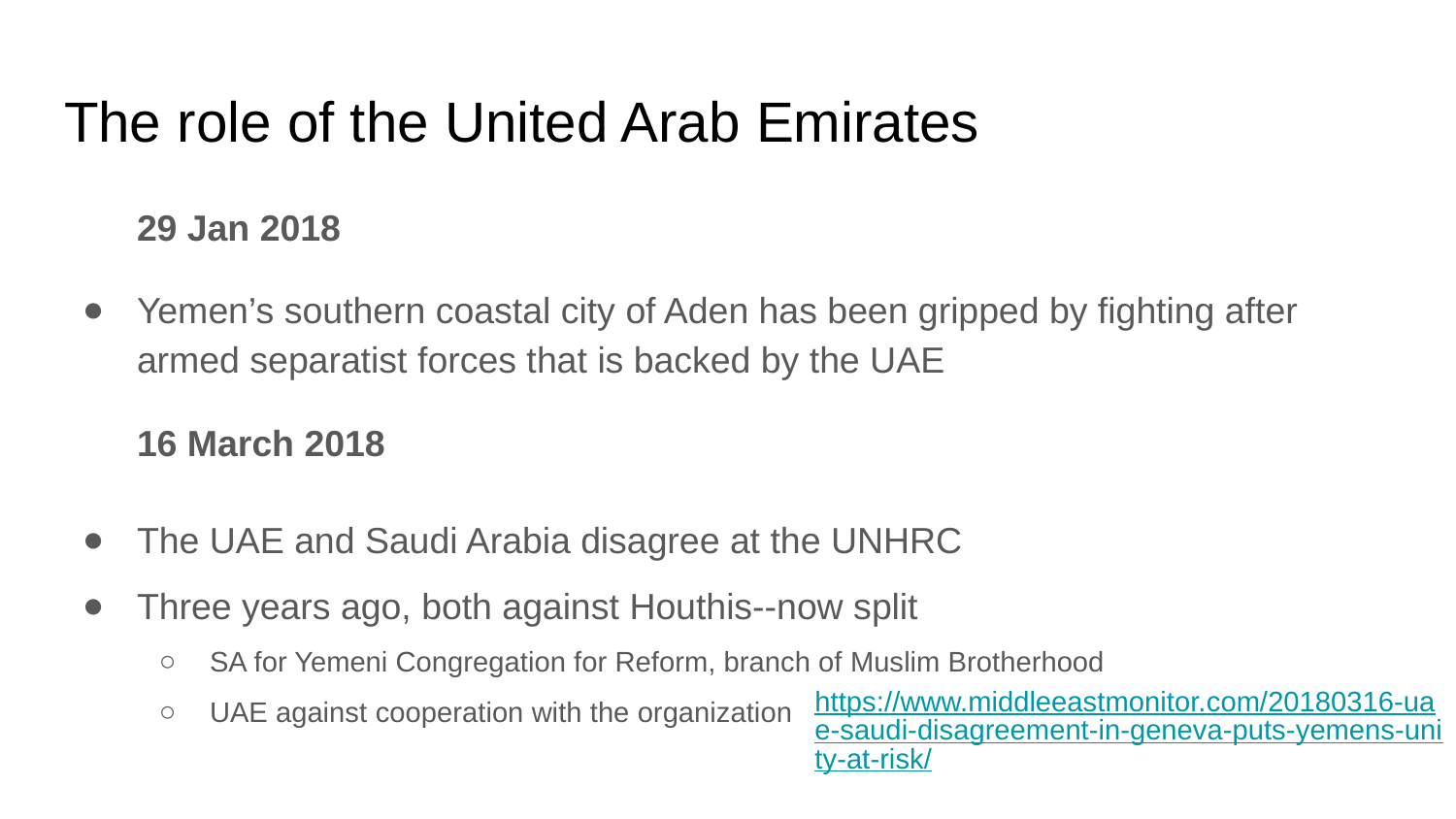

# The role of the United Arab Emirates
29 Jan 2018
Yemen’s southern coastal city of Aden has been gripped by fighting after armed separatist forces that is backed by the UAE
16 March 2018
The UAE and Saudi Arabia disagree at the UNHRC
Three years ago, both against Houthis--now split
SA for Yemeni Congregation for Reform, branch of Muslim Brotherhood
UAE against cooperation with the organization
https://www.middleeastmonitor.com/20180316-uae-saudi-disagreement-in-geneva-puts-yemens-unity-at-risk/